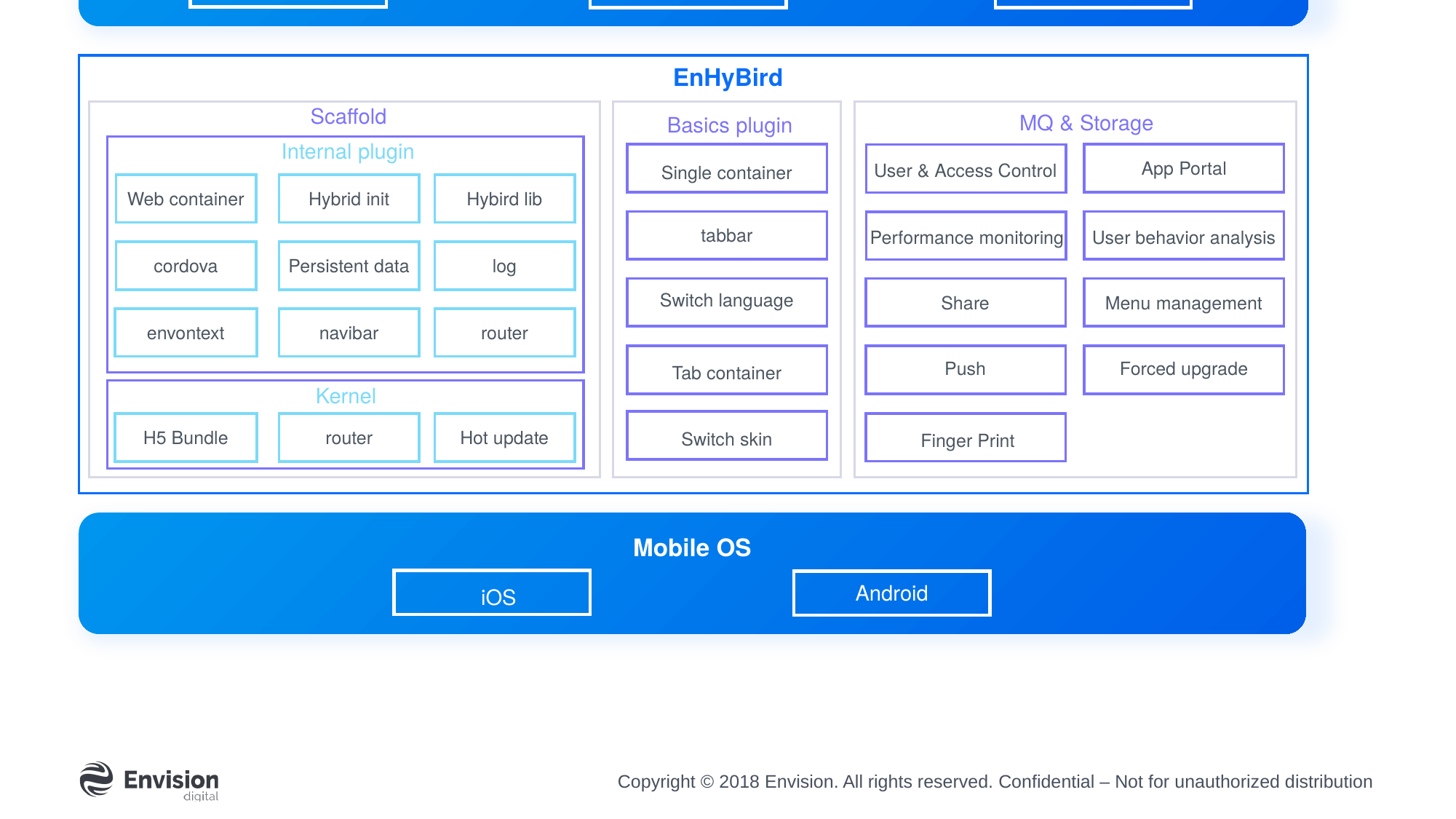

App

EnOS Mobile

Keppel

Storage OS
EnHyBird

Scaffold
MQ & Storage
Basics plugin

Internal plugin

App Portal
User & Access Control
Single container

Web container
Hybrid init
Hybird lib

tabbar
User behavior analysis
Performance monitoring

cordova
Persistent data
log

Switch language
Share
Menu management

envontext
navibar
router

Forced upgrade
Push
Tab container
Kernel

H5 Bundle
router
Hot update
Switch skin
Finger Print

Mobile OS

iOS

Android